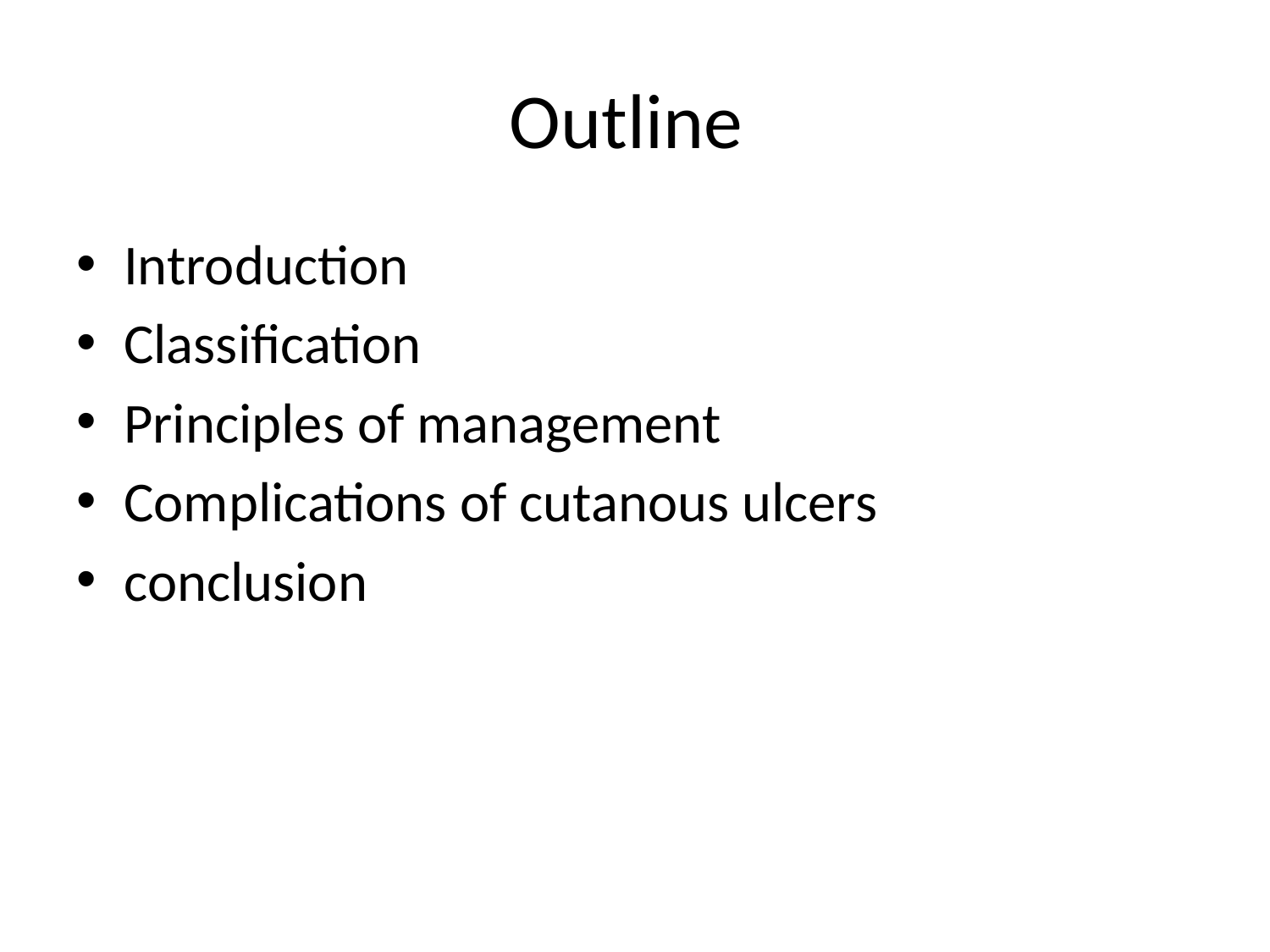

# Outline
Introduction
Classification
Principles of management
Complications of cutanous ulcers
conclusion